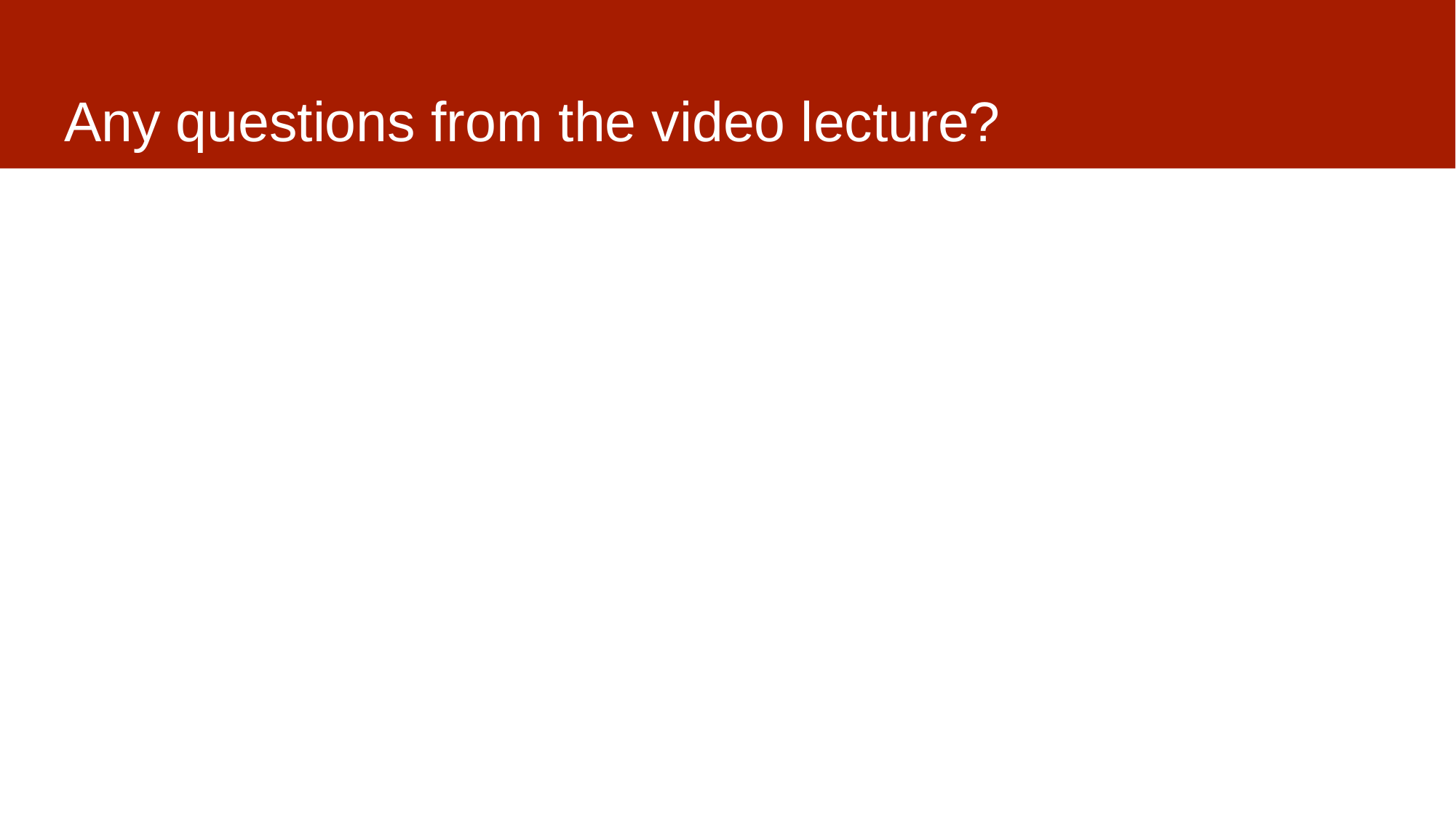

# Any questions from the video lecture?